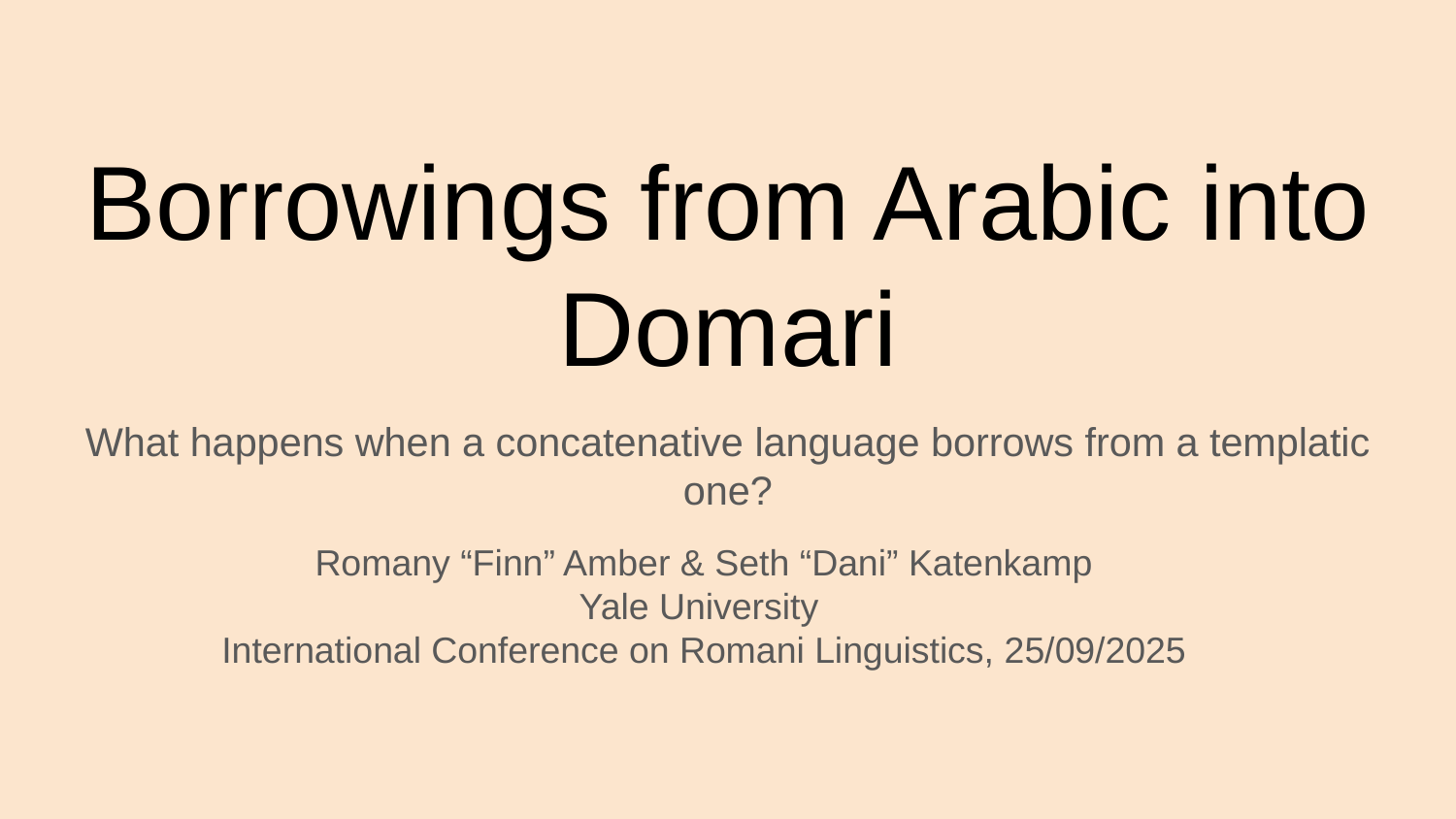

# Borrowings from Arabic into Domari
What happens when a concatenative language borrows from a templatic one?
Romany “Finn” Amber & Seth “Dani” Katenkamp
Yale University
International Conference on Romani Linguistics, 25/09/2025